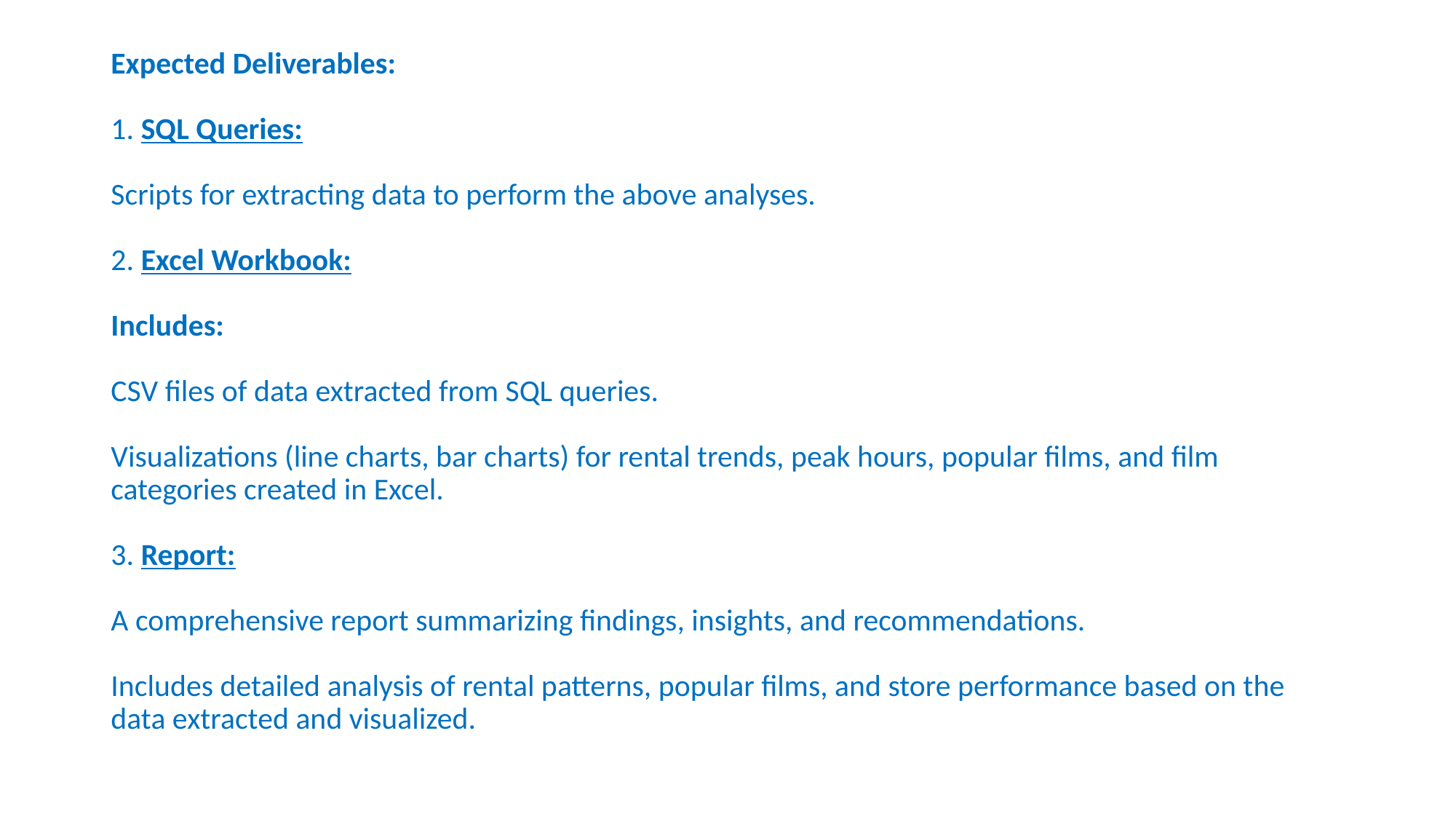

# Expected Deliverables: 1. SQL Queries: Scripts for extracting data to perform the above analyses. 2. Excel Workbook: Includes: CSV files of data extracted from SQL queries. Visualizations (line charts, bar charts) for rental trends, peak hours, popular films, and film categories created in Excel. 3. Report: A comprehensive report summarizing findings, insights, and recommendations. Includes detailed analysis of rental patterns, popular films, and store performance based on the data extracted and visualized.